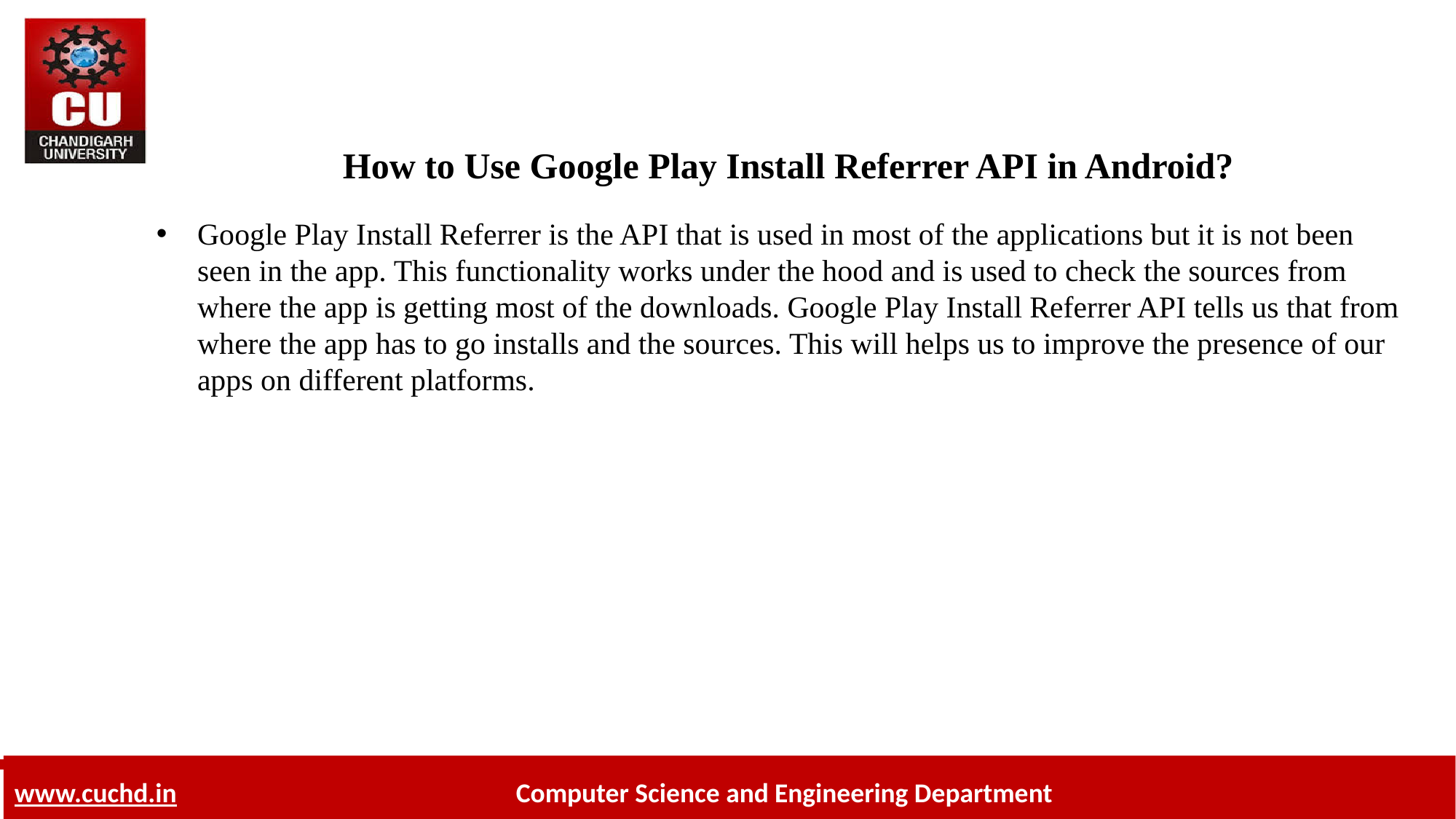

# How to Use Google Play Install Referrer API in Android?
Google Play Install Referrer is the API that is used in most of the applications but it is not been seen in the app. This functionality works under the hood and is used to check the sources from where the app is getting most of the downloads. Google Play Install Referrer API tells us that from where the app has to go installs and the sources. This will helps us to improve the presence of our apps on different platforms.